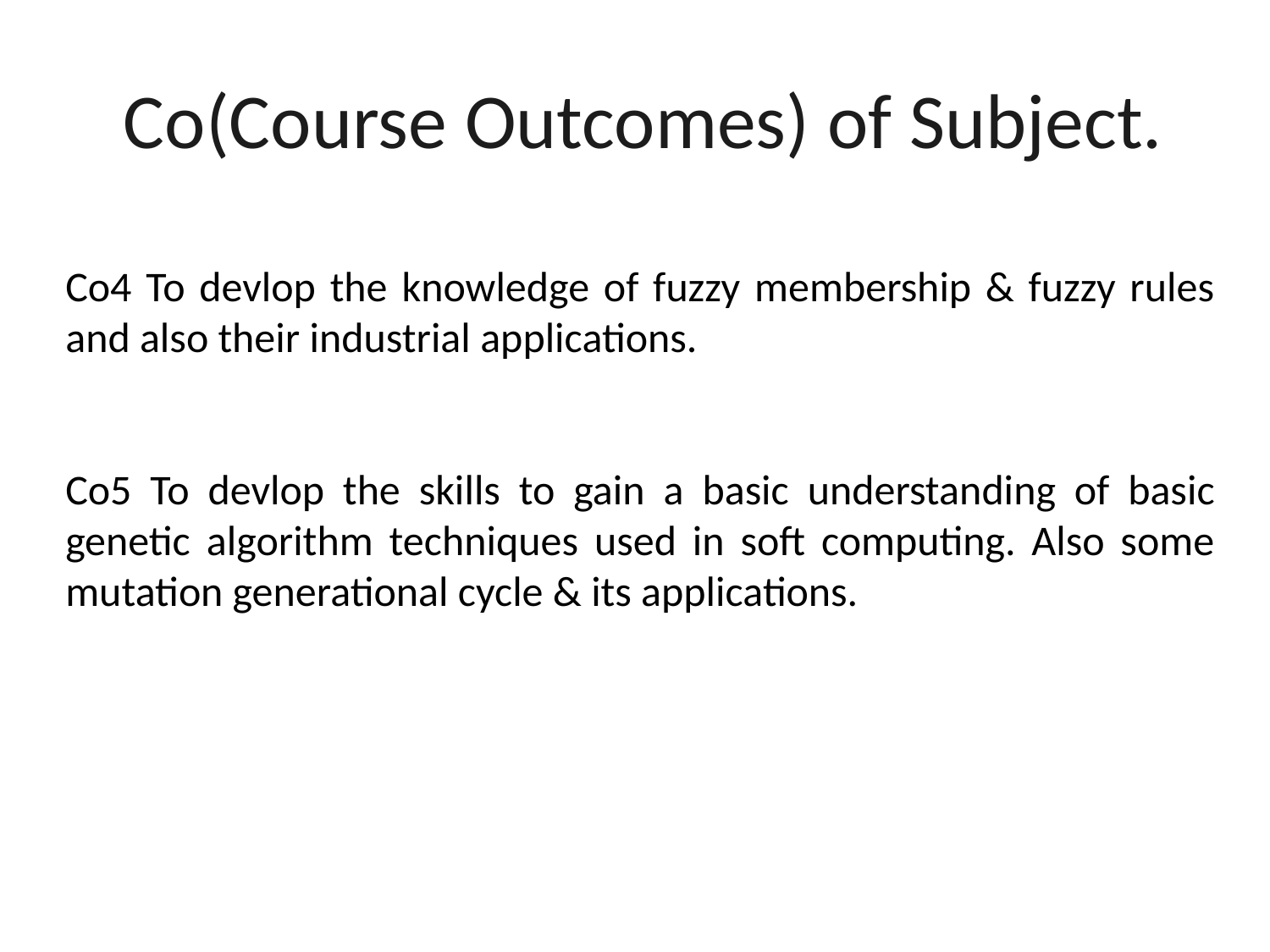

# Co(Course Outcomes) of Subject.

Co4 To devlop the knowledge of fuzzy membership & fuzzy rules and also their industrial applications.

Co5 To devlop the skills to gain a basic understanding of basic genetic algorithm techniques used in soft computing. Also some mutation generational cycle & its applications.